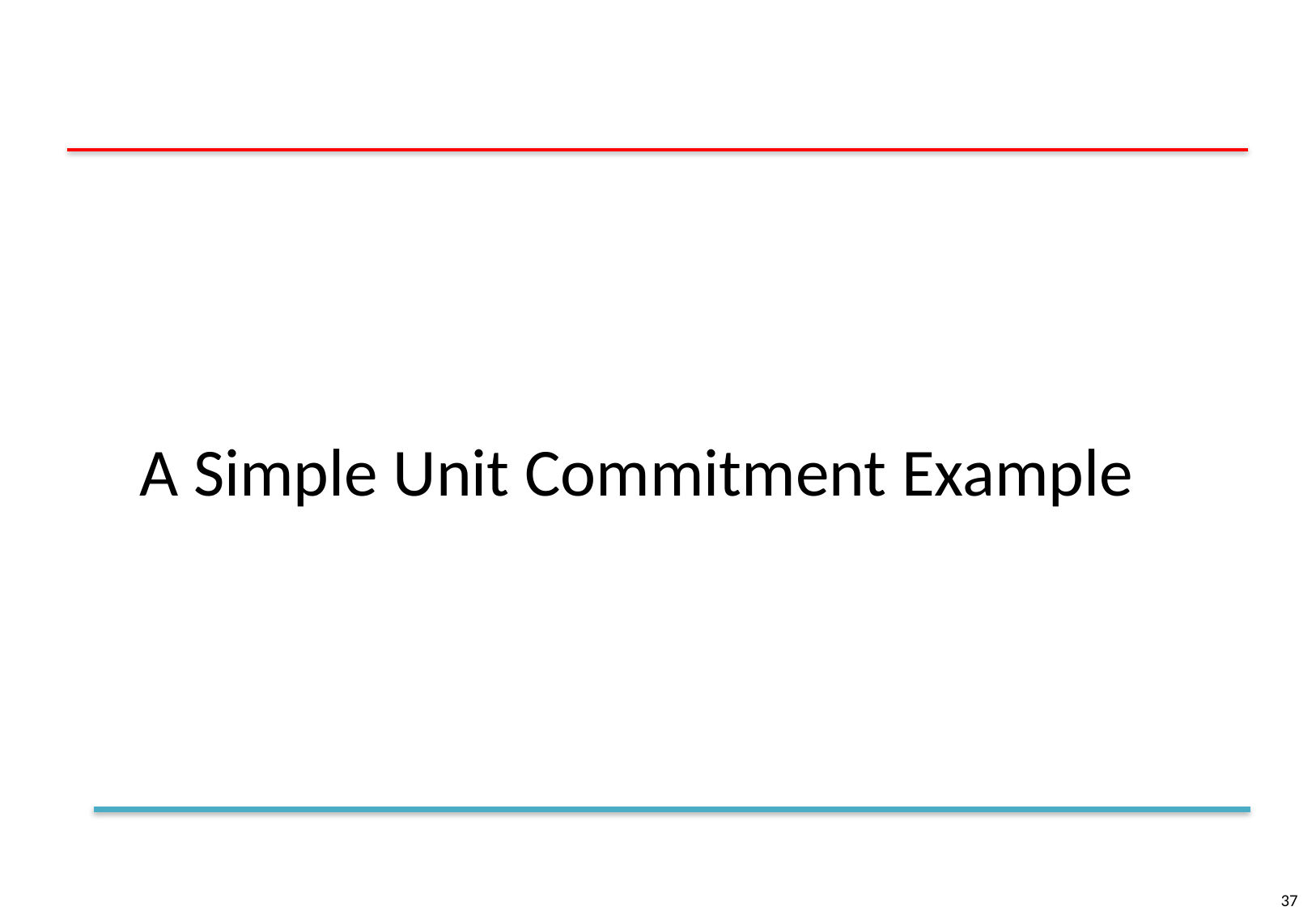

# A Simple Unit Commitment Example
37